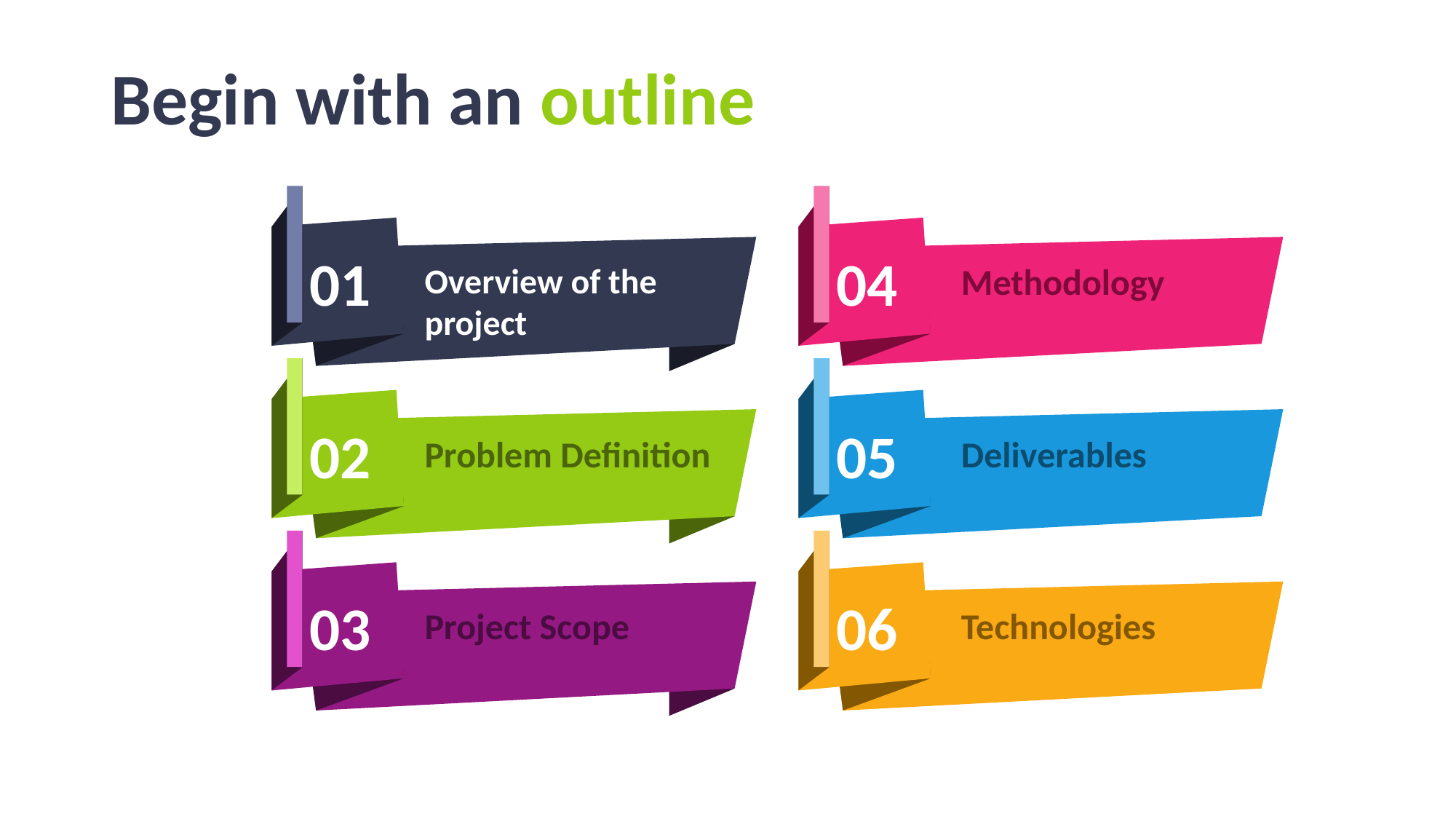

# Begin with an outline

01
04

Methodology

Overview of the project

02
05

Problem Definition

Deliverables

03
06

Project Scope

Technologies